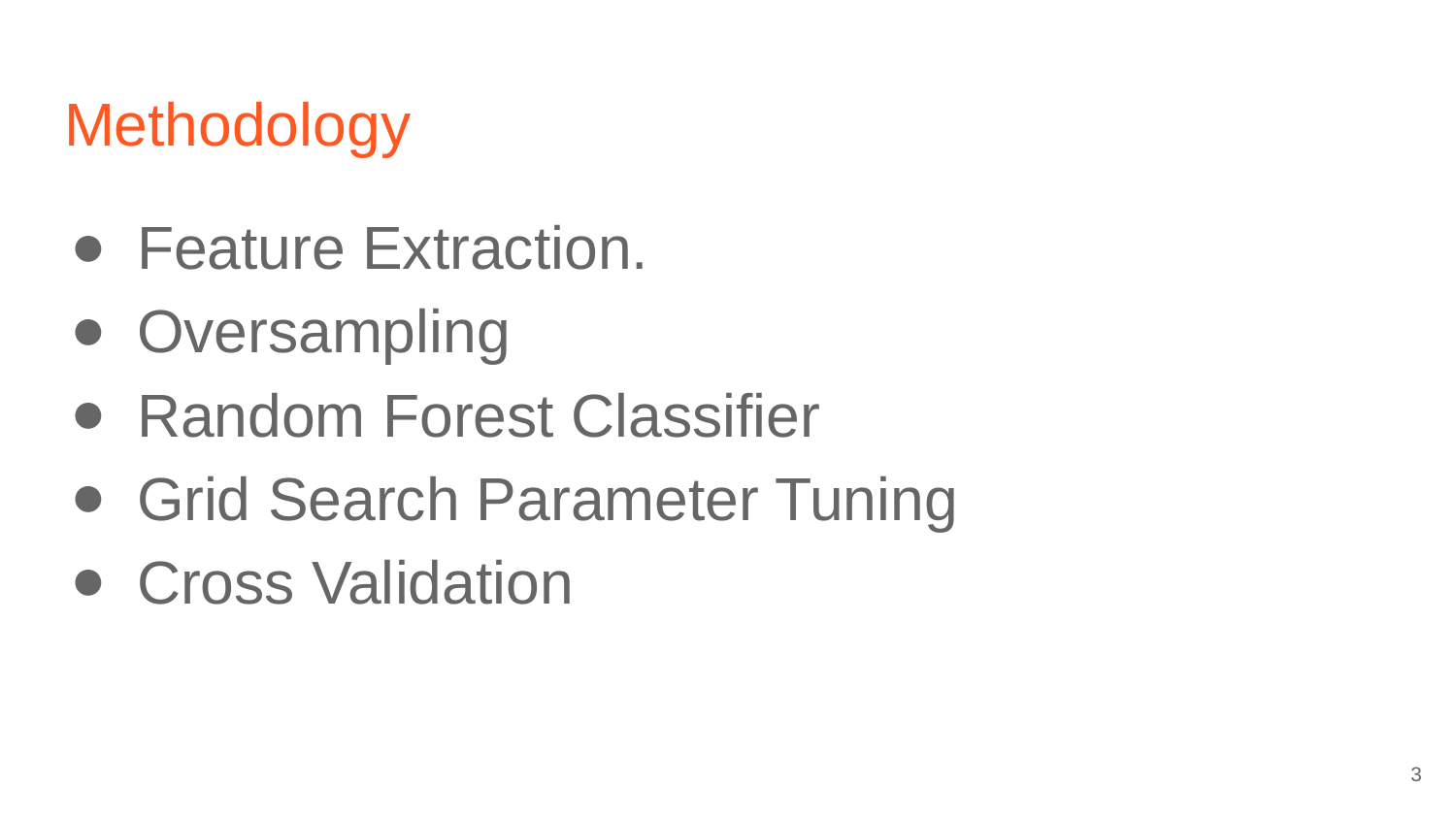

# Methodology
Feature Extraction.
Oversampling
Random Forest Classifier
Grid Search Parameter Tuning
Cross Validation
3